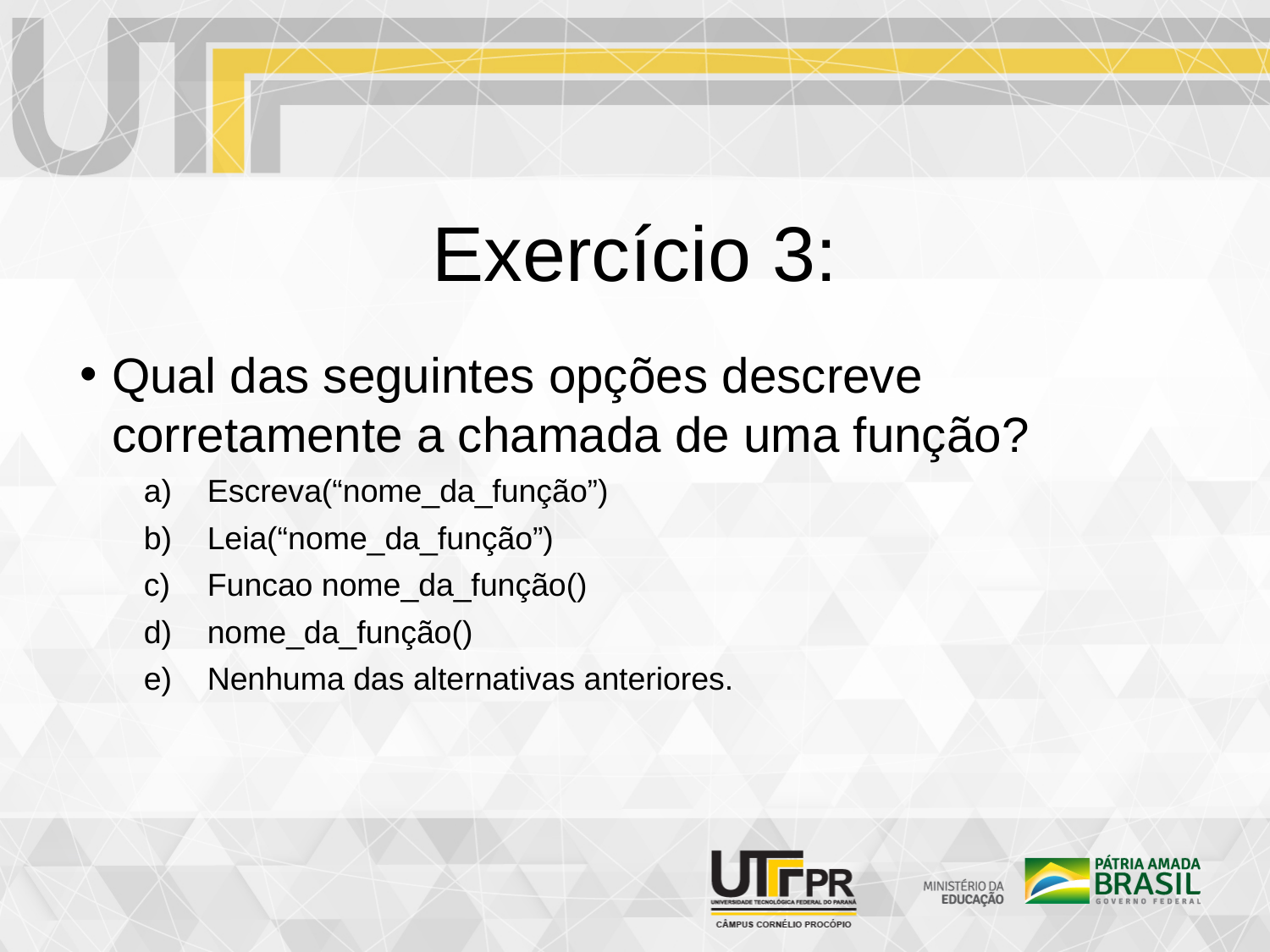

Exercício 3:
Qual das seguintes opções descreve corretamente a chamada de uma função?
Escreva(“nome_da_função”)
Leia(“nome_da_função”)
Funcao nome_da_função()
nome_da_função()
Nenhuma das alternativas anteriores.